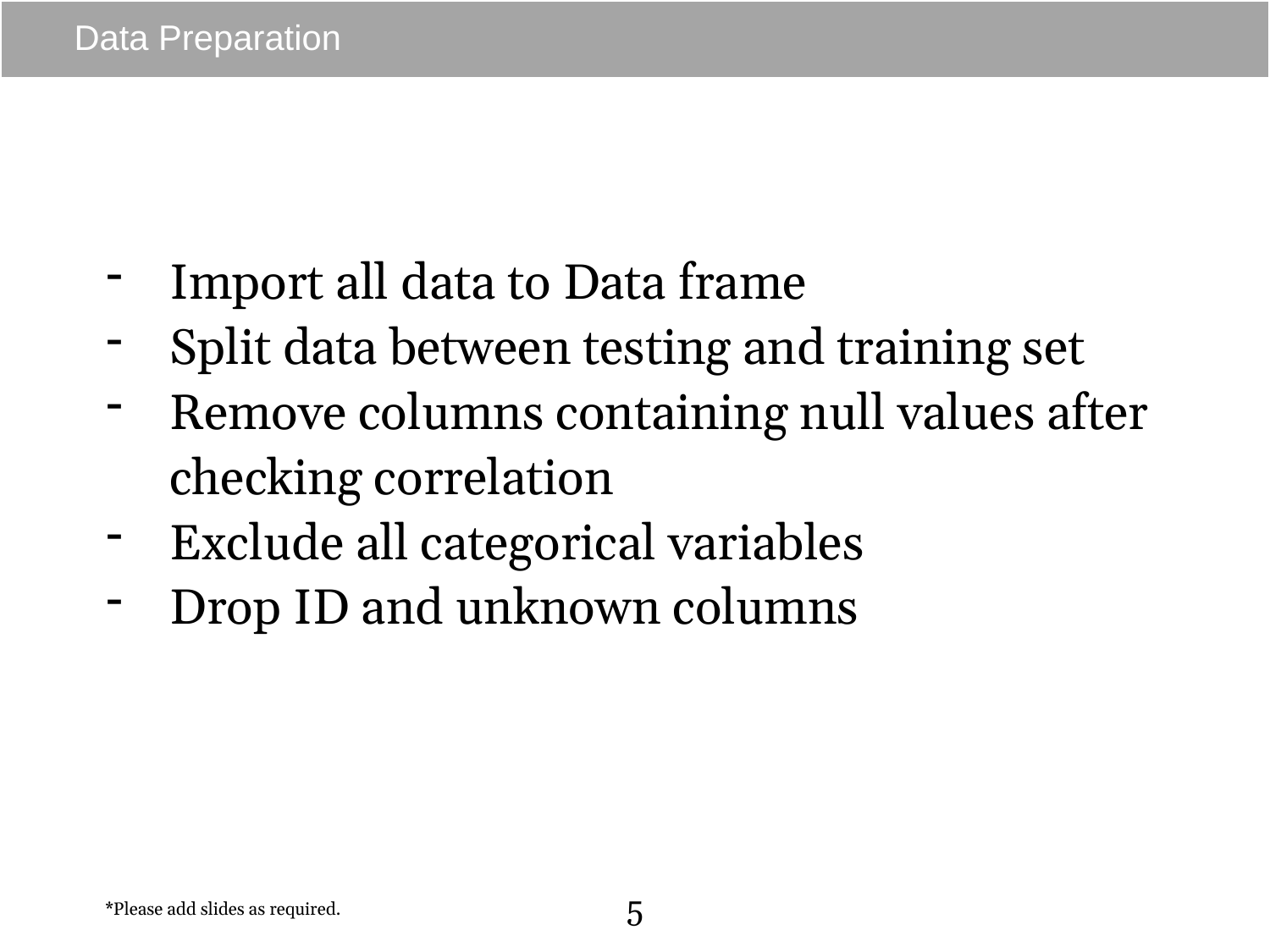

# Data Preparation
Import all data to Data frame
Split data between testing and training set
Remove columns containing null values after checking correlation
Exclude all categorical variables
Drop ID and unknown columns
5
*Please add slides as required.